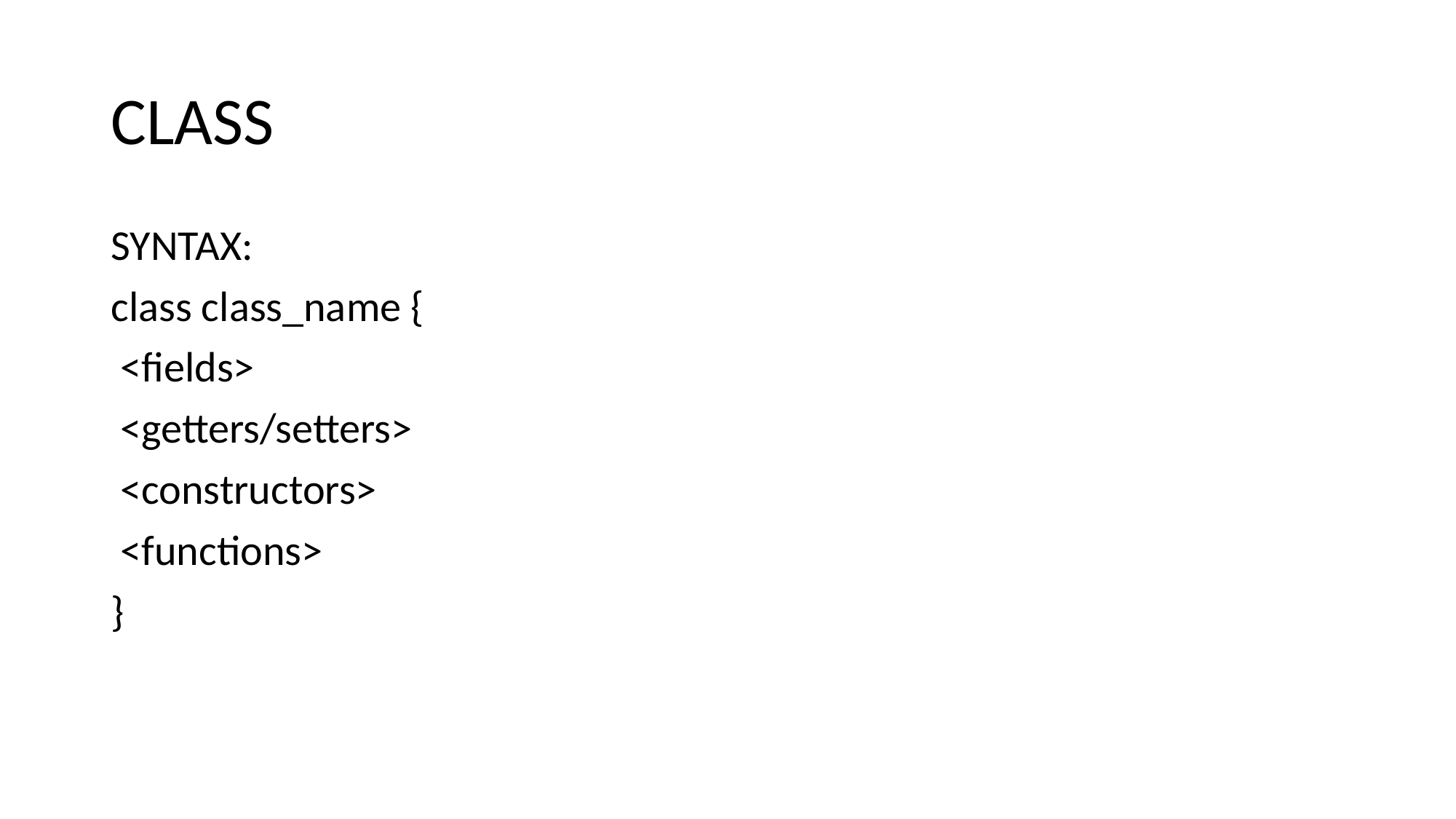

# CLASS
SYNTAX:
class class_name {
 <fields>
 <getters/setters>
 <constructors>
 <functions>
}